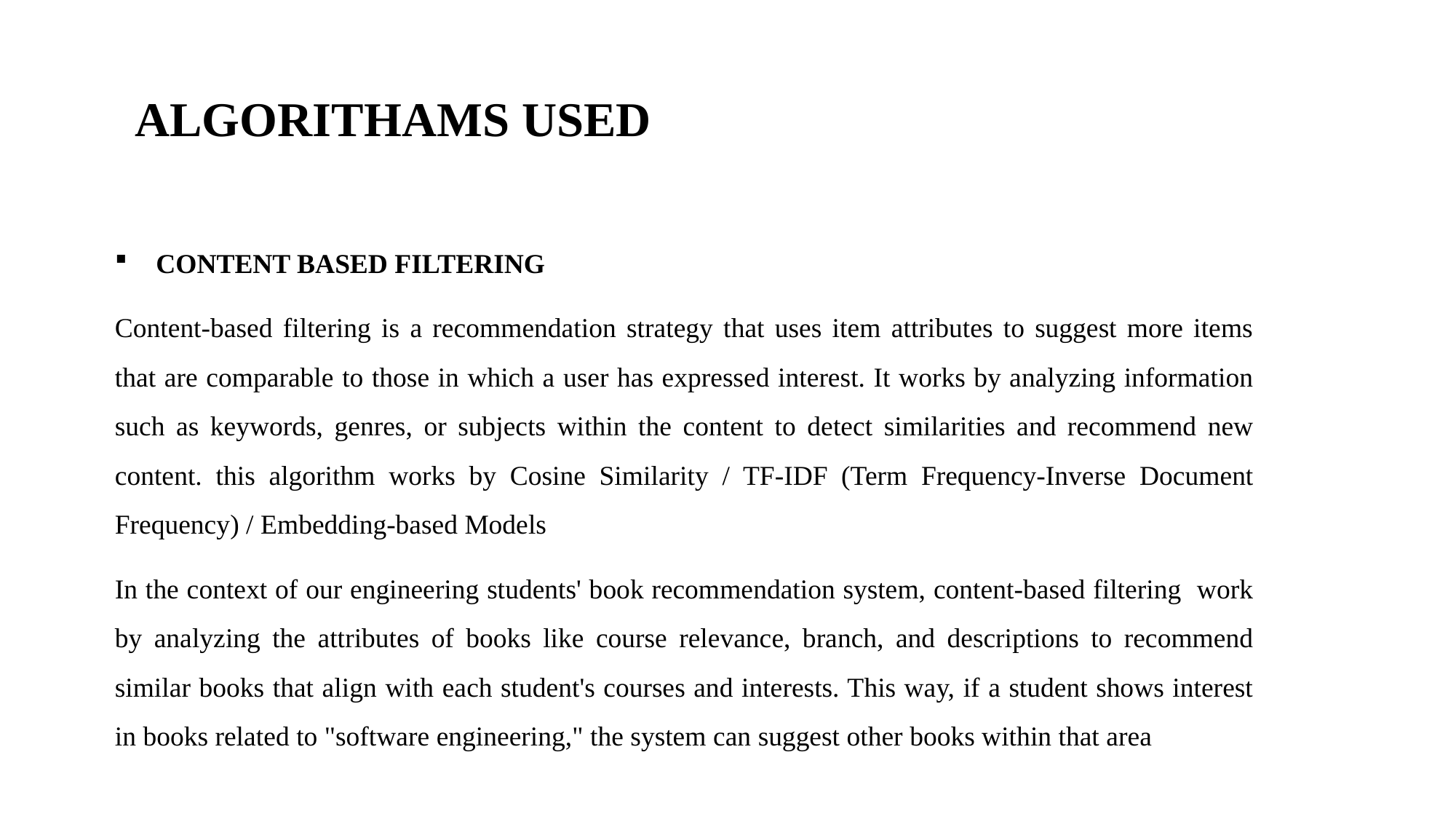

# ALGORITHAMS USED
 CONTENT BASED FILTERING
Content-based filtering is a recommendation strategy that uses item attributes to suggest more items that are comparable to those in which a user has expressed interest. It works by analyzing information such as keywords, genres, or subjects within the content to detect similarities and recommend new content. this algorithm works by Cosine Similarity / TF-IDF (Term Frequency-Inverse Document Frequency) / Embedding-based Models
In the context of our engineering students' book recommendation system, content-based filtering  work by analyzing the attributes of books like course relevance, branch, and descriptions to recommend similar books that align with each student's courses and interests. This way, if a student shows interest in books related to "software engineering," the system can suggest other books within that area